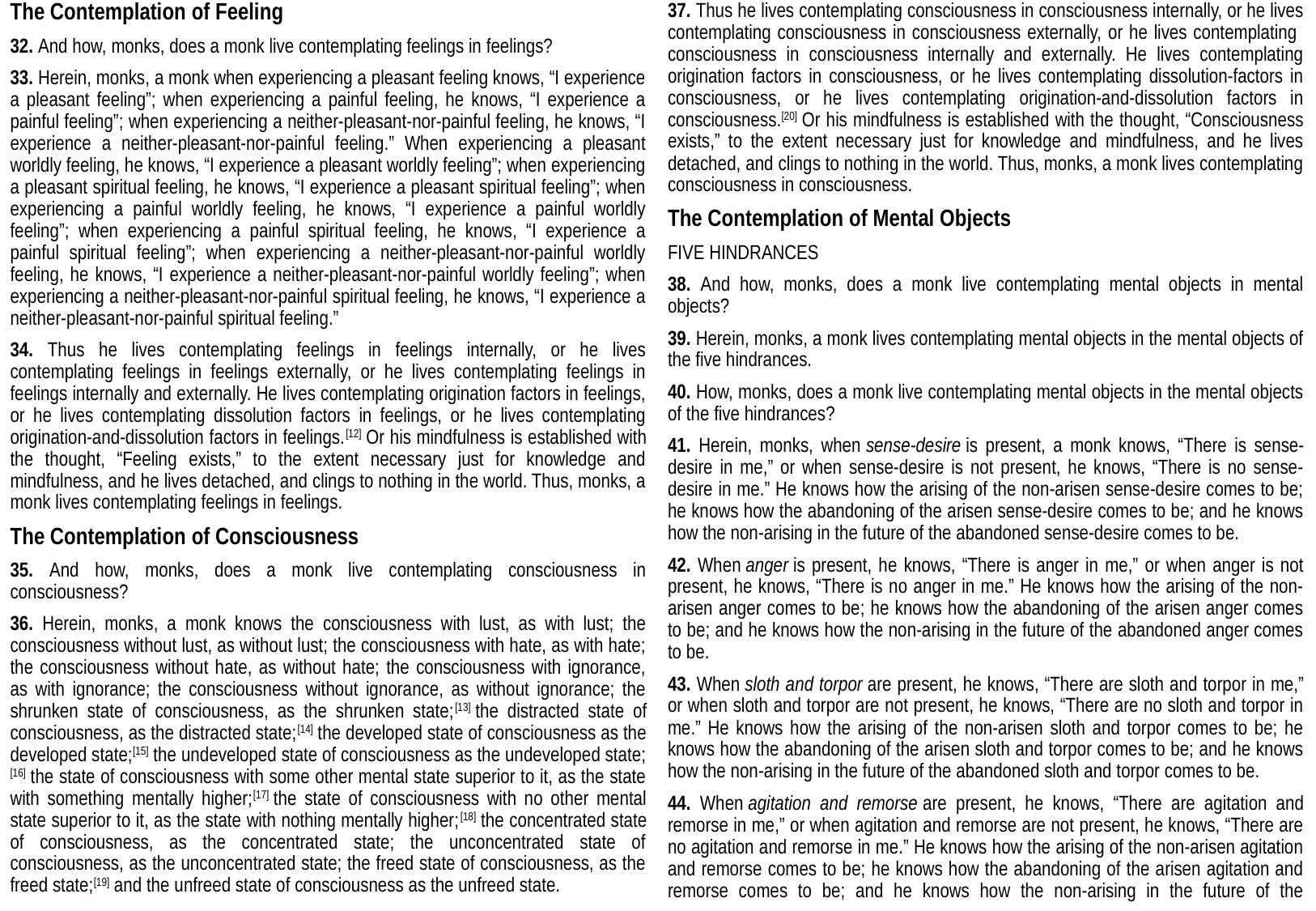

The Contemplation of Feeling
32. And how, monks, does a monk live contemplating feelings in feelings?
33. Herein, monks, a monk when experiencing a pleasant feeling knows, “I experience a pleasant feeling”; when experiencing a painful feeling, he knows, “I experience a painful feeling”; when experiencing a neither-pleasant-nor-painful feeling, he knows, “I experience a neither-pleasant-nor-painful feeling.” When experiencing a pleasant worldly feeling, he knows, “I experience a pleasant worldly feeling”; when experiencing a pleasant spiritual feeling, he knows, “I experience a pleasant spiritual feeling”; when experiencing a painful worldly feeling, he knows, “I experience a painful worldly feeling”; when experiencing a painful spiritual feeling, he knows, “I experience a painful spiritual feeling”; when experiencing a neither-pleasant-nor-painful worldly feeling, he knows, “I experience a neither-pleasant-nor-painful worldly feeling”; when experiencing a neither-pleasant-nor-painful spiritual feeling, he knows, “I experience a neither-pleasant-nor-painful spiritual feeling.”
34. Thus he lives contemplating feelings in feelings internally, or he lives contemplating feelings in feelings externally, or he lives contemplating feelings in feelings internally and externally. He lives contemplating origination factors in feelings, or he lives contemplating dissolution factors in feelings, or he lives contemplating origination-and-dissolution factors in feelings.[12] Or his mindfulness is established with the thought, “Feeling exists,” to the extent necessary just for knowledge and mindfulness, and he lives detached, and clings to nothing in the world. Thus, monks, a monk lives contemplating feelings in feelings.
The Contemplation of Consciousness
35. And how, monks, does a monk live contemplating consciousness in consciousness?
36. Herein, monks, a monk knows the consciousness with lust, as with lust; the consciousness without lust, as without lust; the consciousness with hate, as with hate; the consciousness without hate, as without hate; the consciousness with ignorance, as with ignorance; the consciousness without ignorance, as without ignorance; the shrunken state of consciousness, as the shrunken state;[13] the distracted state of consciousness, as the distracted state;[14] the developed state of consciousness as the developed state;[15] the undeveloped state of consciousness as the undeveloped state;[16] the state of consciousness with some other mental state superior to it, as the state with something mentally higher;[17] the state of consciousness with no other mental state superior to it, as the state with nothing mentally higher;[18] the concentrated state of consciousness, as the concentrated state; the unconcentrated state of consciousness, as the unconcentrated state; the freed state of consciousness, as the freed state;[19] and the unfreed state of consciousness as the unfreed state.
37. Thus he lives contemplating consciousness in consciousness internally, or he lives contemplating consciousness in consciousness externally, or he lives contemplating  consciousness in consciousness internally and externally. He lives contemplating origination factors in consciousness, or he lives contemplating dissolution-factors in consciousness, or he lives contemplating origination-and-dissolution factors in consciousness.[20] Or his mindfulness is established with the thought, “Consciousness exists,” to the extent necessary just for knowledge and mindfulness, and he lives detached, and clings to nothing in the world. Thus, monks, a monk lives contemplating consciousness in consciousness.
The Contemplation of Mental Objects
Five Hindrances
38. And how, monks, does a monk live contemplating mental objects in mental objects?
39. Herein, monks, a monk lives contemplating mental objects in the mental objects of the five hindrances.
40. How, monks, does a monk live contemplating mental objects in the mental objects of the five hindrances?
41. Herein, monks, when sense-desire is present, a monk knows, “There is sense-desire in me,” or when sense-desire is not present, he knows, “There is no sense-desire in me.” He knows how the arising of the non-arisen sense-desire comes to be; he knows how the abandoning of the arisen sense-desire comes to be; and he knows how the non-arising in the future of the abandoned sense-desire comes to be.
42. When anger is present, he knows, “There is anger in me,” or when anger is not present, he knows, “There is no anger in me.” He knows how the arising of the non-arisen anger comes to be; he knows how the abandoning of the arisen anger comes to be; and he knows how the non-arising in the future of the abandoned anger comes to be.
43. When sloth and torpor are present, he knows, “There are sloth and torpor in me,” or when sloth and torpor are not present, he knows, “There are no sloth and torpor in me.” He knows how the arising of the non-arisen sloth and torpor comes to be; he knows how the abandoning of the arisen sloth and torpor comes to be; and he knows how the non-arising in the future of the abandoned sloth and torpor comes to be.
44. When agitation and remorse are present, he knows, “There are agitation and remorse in me,” or when agitation and remorse are not present, he knows, “There are no agitation and remorse in me.” He knows how the arising of the non-arisen agitation and remorse comes to be; he knows how the abandoning of the arisen agitation and remorse comes to be; and he knows how the non-arising in the future of the